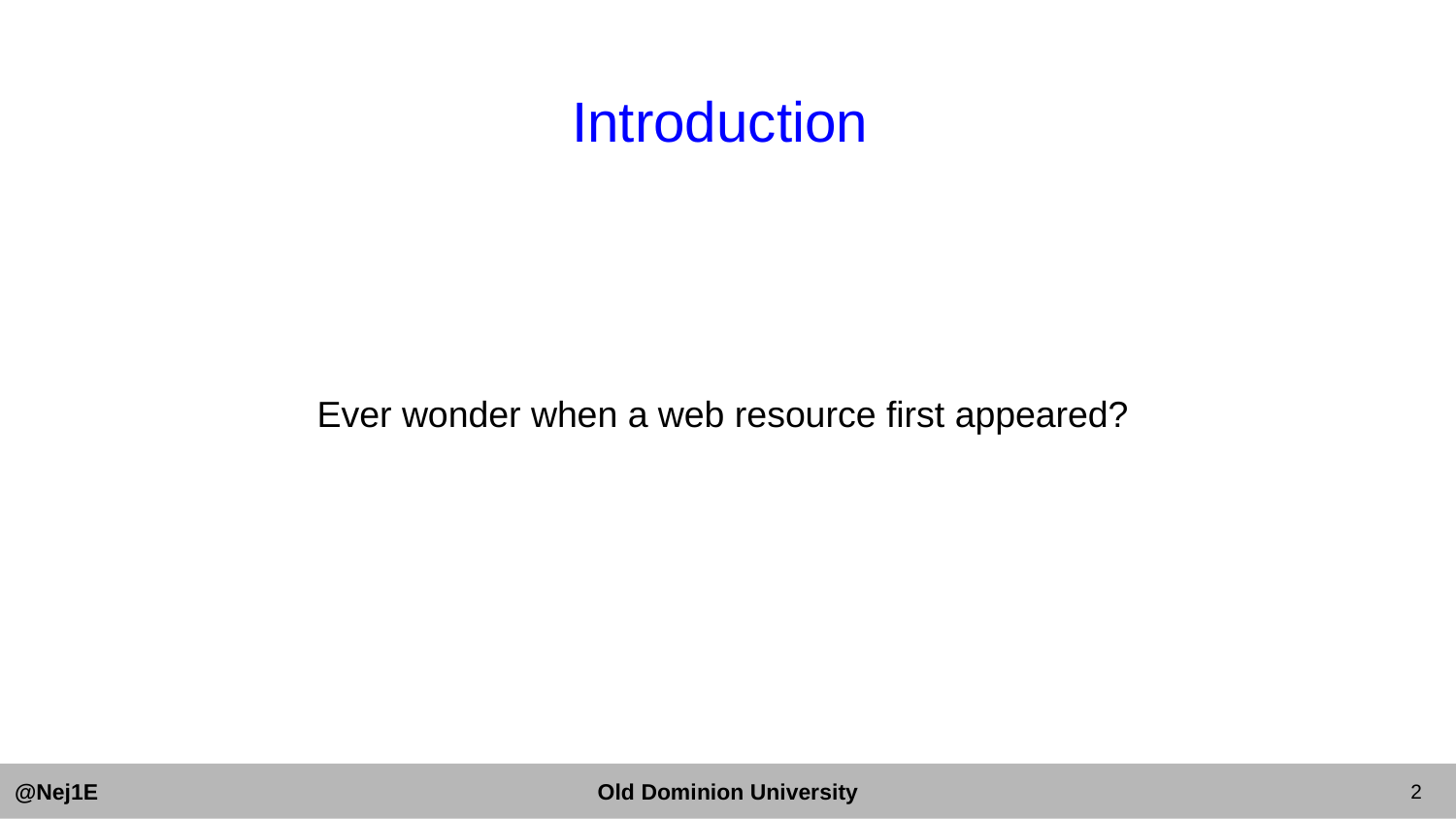

# Introduction
Ever wonder when a web resource first appeared?
2